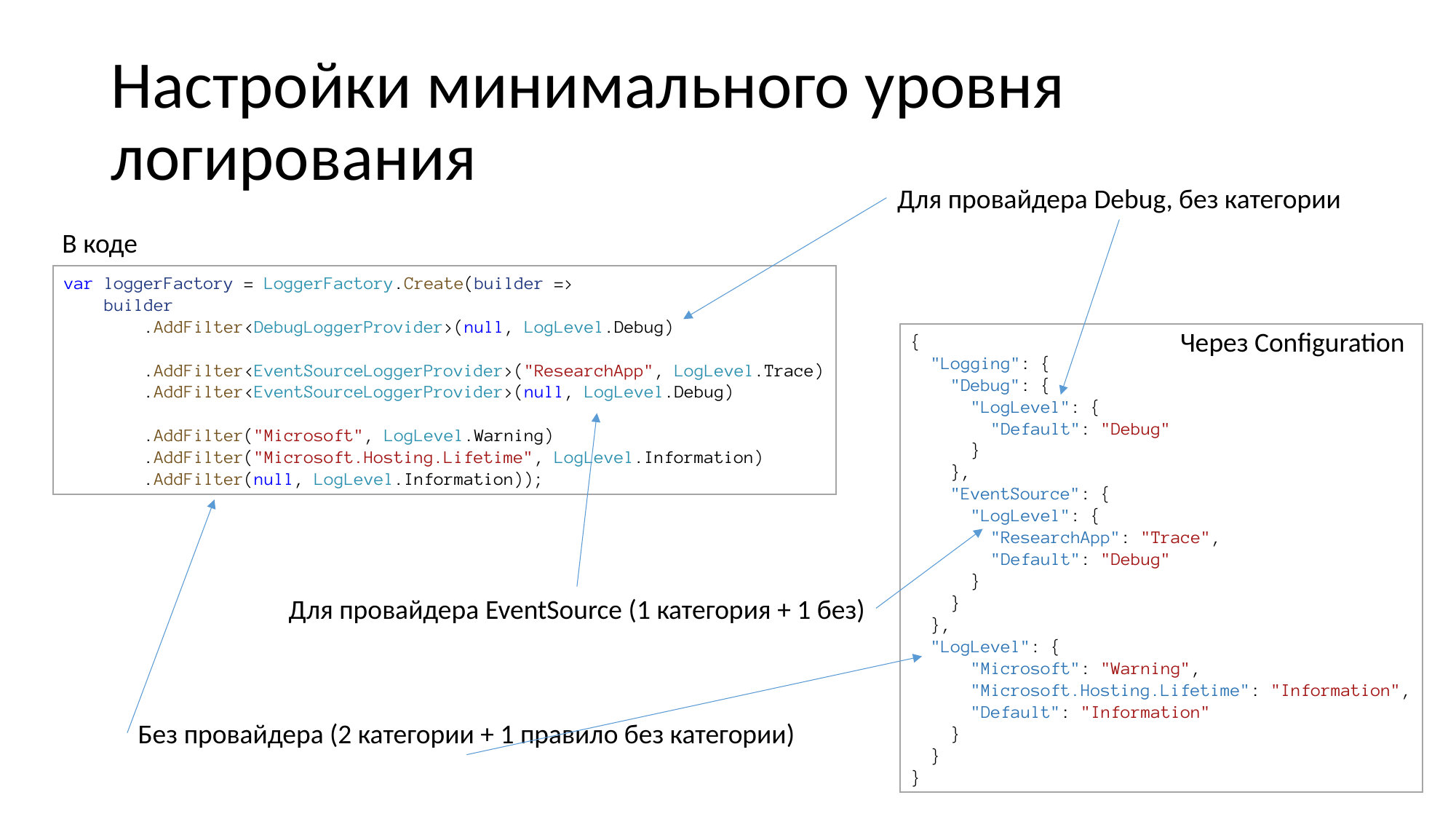

# Настройки минимального уровня логирования
Для провайдера Debug, без категории
В коде
var loggerFactory = LoggerFactory.Create(builder => 
    builder
        .AddFilter<DebugLoggerProvider>(null, LogLevel.Debug)
        .AddFilter<EventSourceLoggerProvider>("ResearchApp", LogLevel.Trace)
        .AddFilter<EventSourceLoggerProvider>(null, LogLevel.Debug)
        .AddFilter("Microsoft", LogLevel.Warning)
        .AddFilter("Microsoft.Hosting.Lifetime", LogLevel.Information)
        .AddFilter(null, LogLevel.Information));
Через Configuration
{
  "Logging": {
    "Debug": {
      "LogLevel": {
        "Default": "Debug"
      }
    },
    "EventSource": {
      "LogLevel": {
        "ResearchApp": "Trace",
        "Default": "Debug"
      }
    }
  },
  "LogLevel": {
      "Microsoft": "Warning",
      "Microsoft.Hosting.Lifetime": "Information",
      "Default": "Information"
    }
  }
}
Для провайдера EventSource (1 категория + 1 без)
Без провайдера (2 категории + 1 правило без категории)